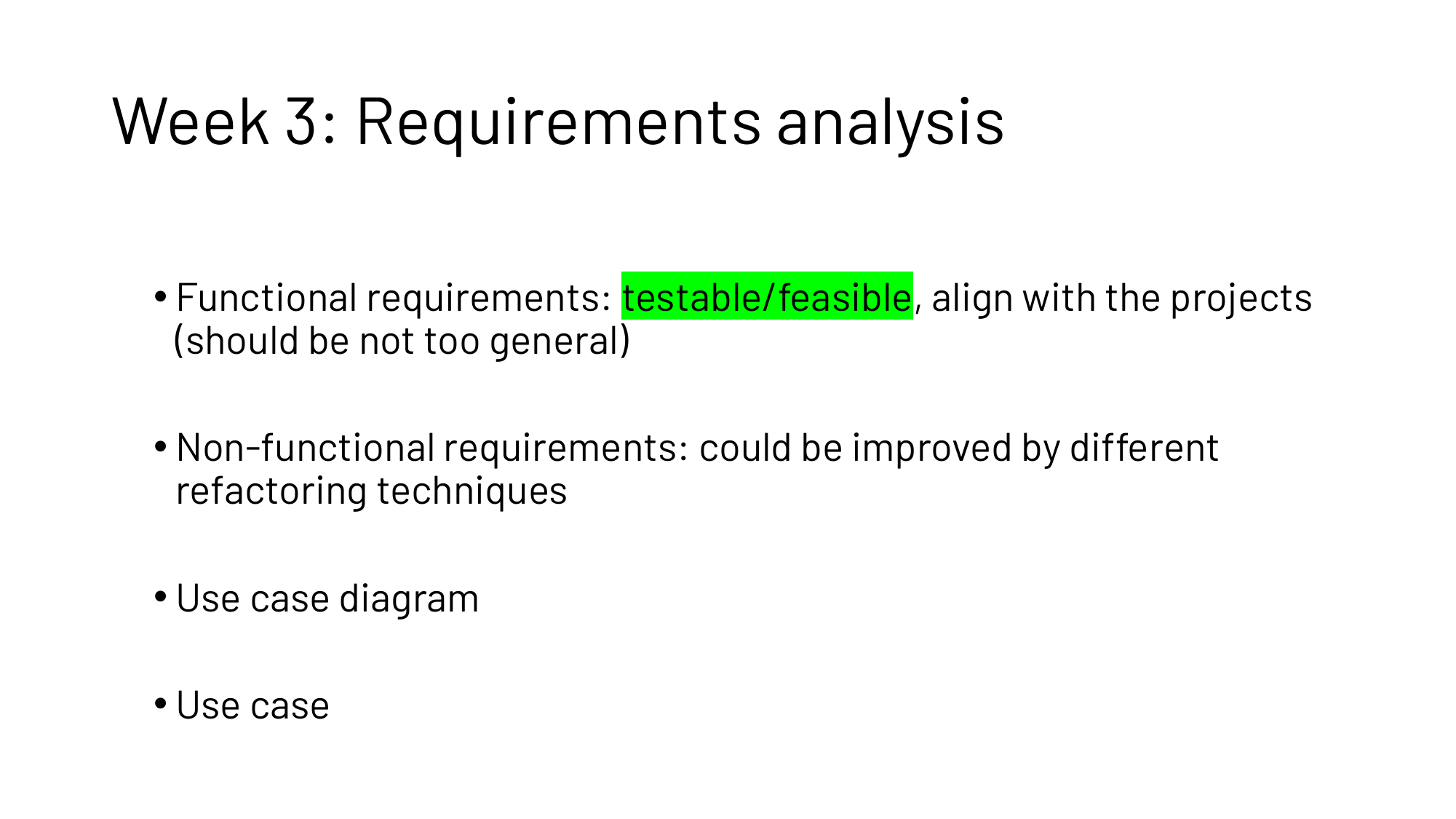

# Week 3: Requirements analysis

Functional requirements: testable/feasible, align with the projects (should be not too general)

Non-functional requirements: could be improved by different refactoring techniques

Use case diagram

Use case